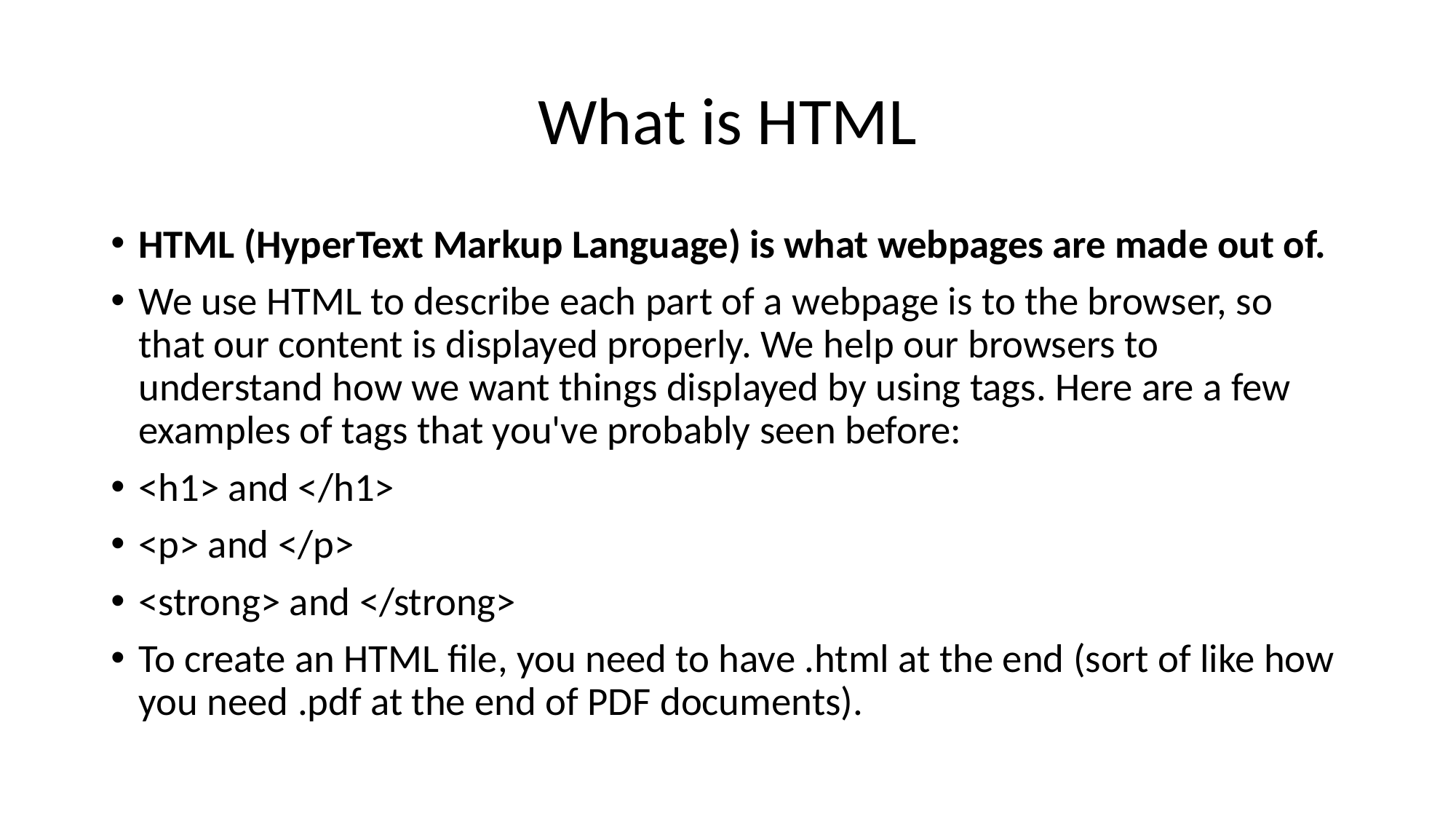

# What is HTML
HTML (HyperText Markup Language) is what webpages are made out of.
We use HTML to describe each part of a webpage is to the browser, so that our content is displayed properly. We help our browsers to understand how we want things displayed by using tags. Here are a few examples of tags that you've probably seen before:
<h1> and </h1>
<p> and </p>
<strong> and </strong>
To create an HTML file, you need to have .html at the end (sort of like how you need .pdf at the end of PDF documents).